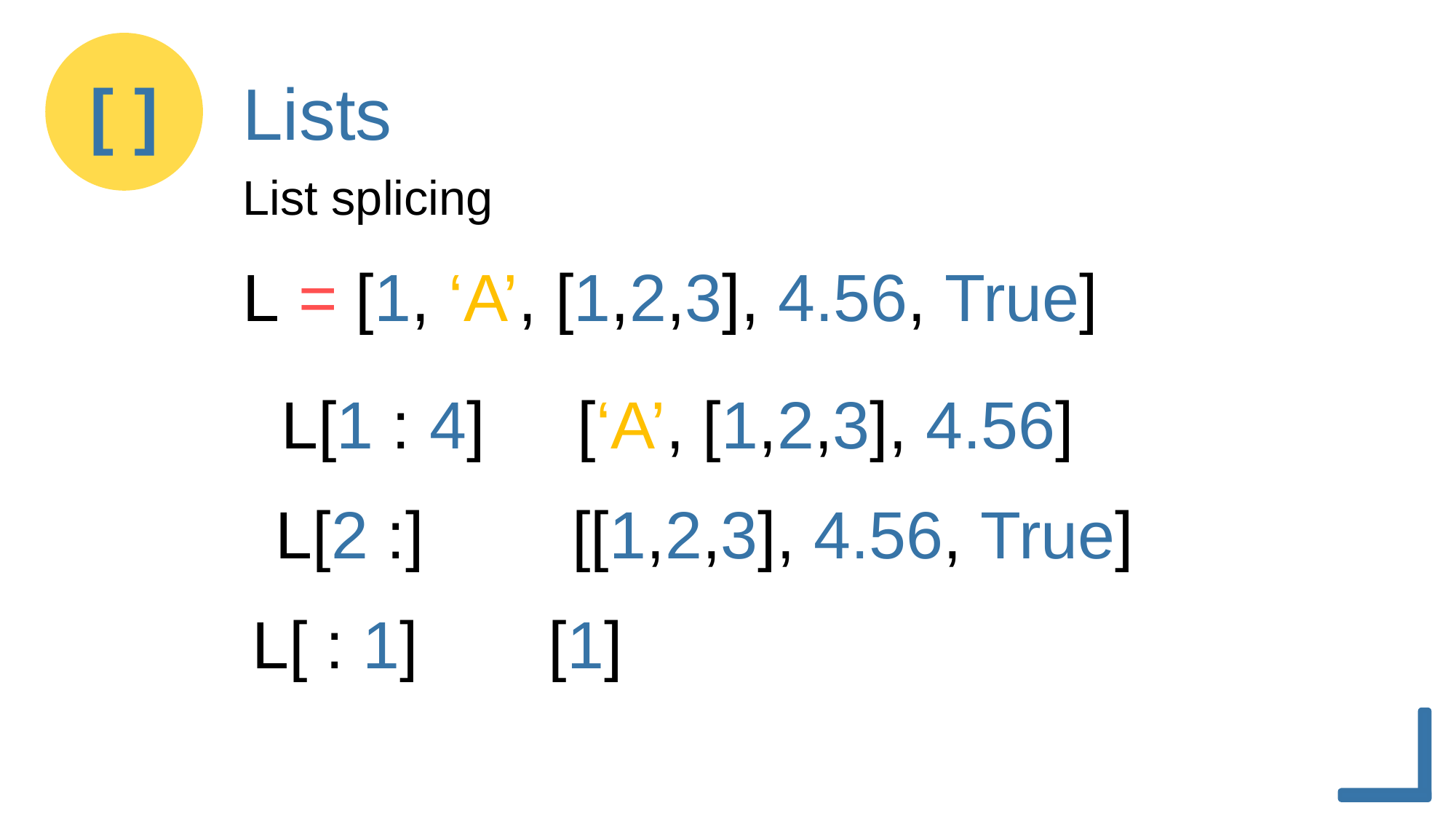

[ ]
Lists
List splicing
L = [1, ‘A’, [1,2,3], 4.56, True]
L[1 : 4]     [‘A’, [1,2,3], 4.56]
L[2 :]        [[1,2,3], 4.56, True]
L[ : 1]       [1]